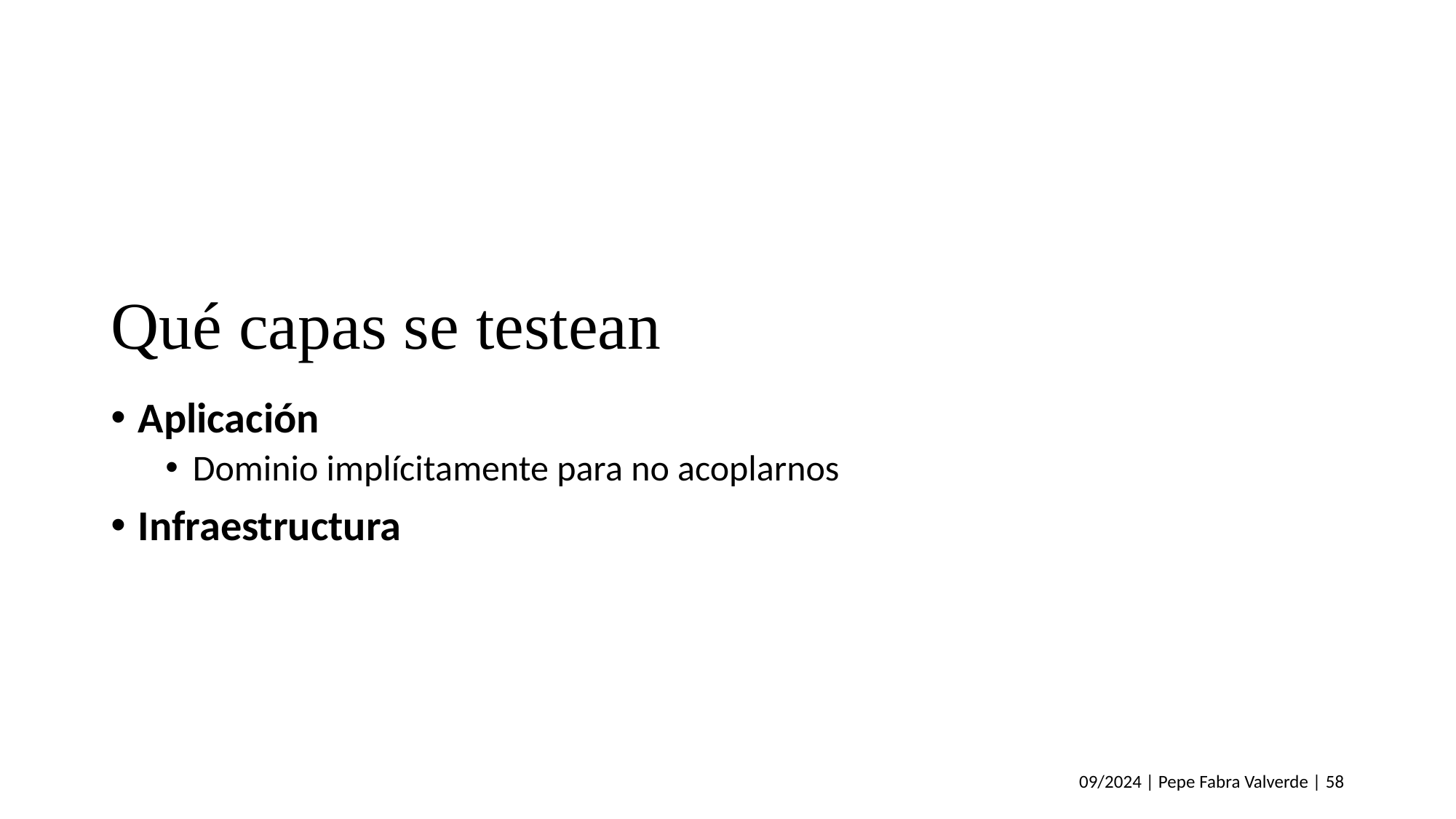

# Qué capas se testean
Aplicación
Dominio implícitamente para no acoplarnos
Infraestructura
09/2024 | Pepe Fabra Valverde | 58